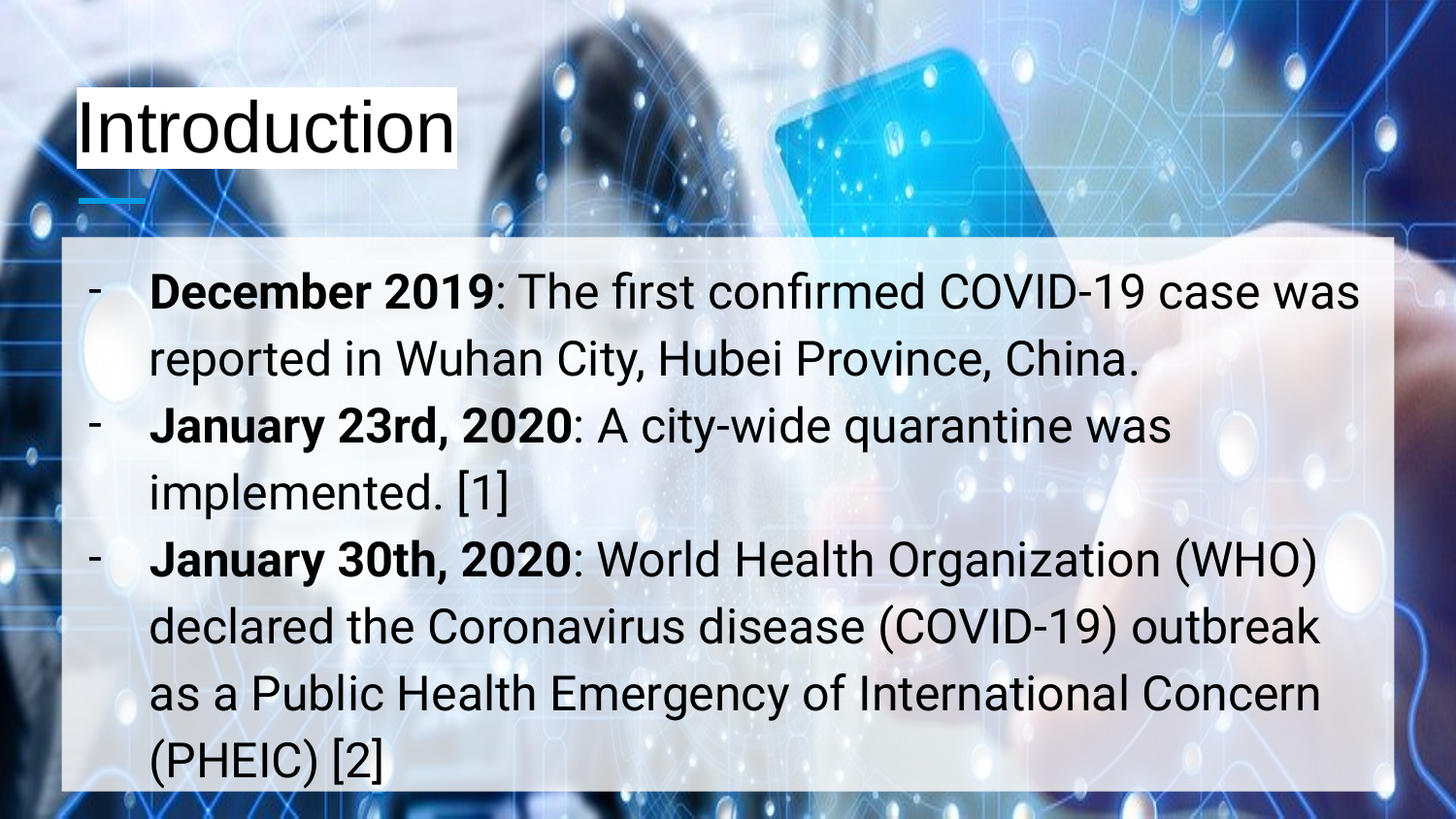

# Introduction
December 2019: The first confirmed COVID-19 case was reported in Wuhan City, Hubei Province, China.
January 23rd, 2020: A city-wide quarantine was implemented. [1]
January 30th, 2020: World Health Organization (WHO) declared the Coronavirus disease (COVID-19) outbreak as a Public Health Emergency of International Concern (PHEIC) [2]